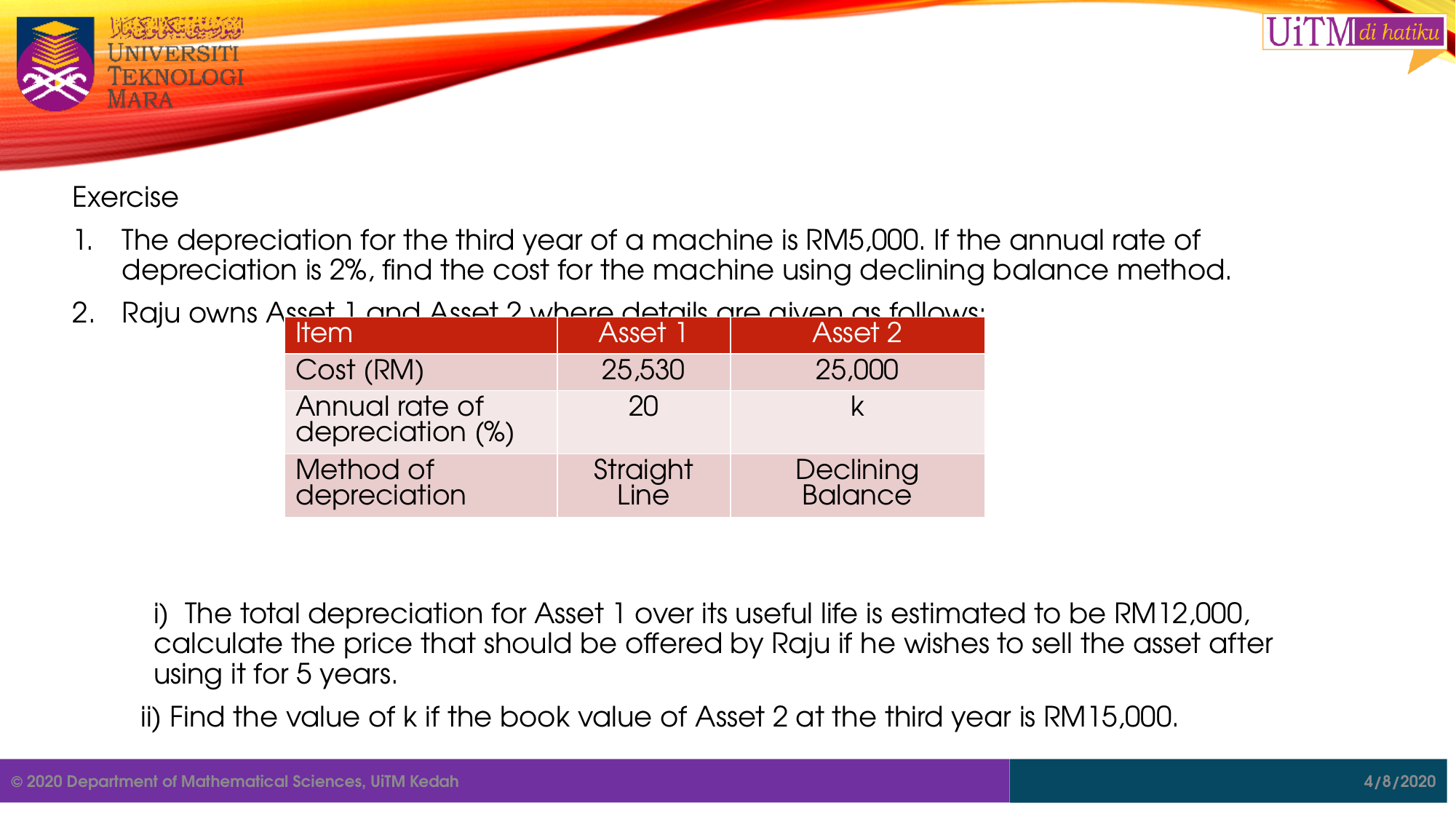

#
Exercise
The depreciation for the third year of a machine is RM5,000. If the annual rate of depreciation is 2%, find the cost for the machine using declining balance method.
Raju owns Asset 1 and Asset 2 where details are given as follows:

	i)  The total depreciation for Asset 1 over its useful life is estimated to be RM12,000,   calculate the price that should be offered by Raju if he wishes to sell the asset after using it for 5 years.
	ii) Find the value of k if the book value of Asset 2 at the third year is RM15,000.

| Item | Asset 1 | Asset 2 |
| --- | --- | --- |
| Cost (RM) | 25,530 | 25,000 |
| Annual rate of depreciation (%) | 20 | k |
| Method of depreciation | Straight Line | Declining Balance |